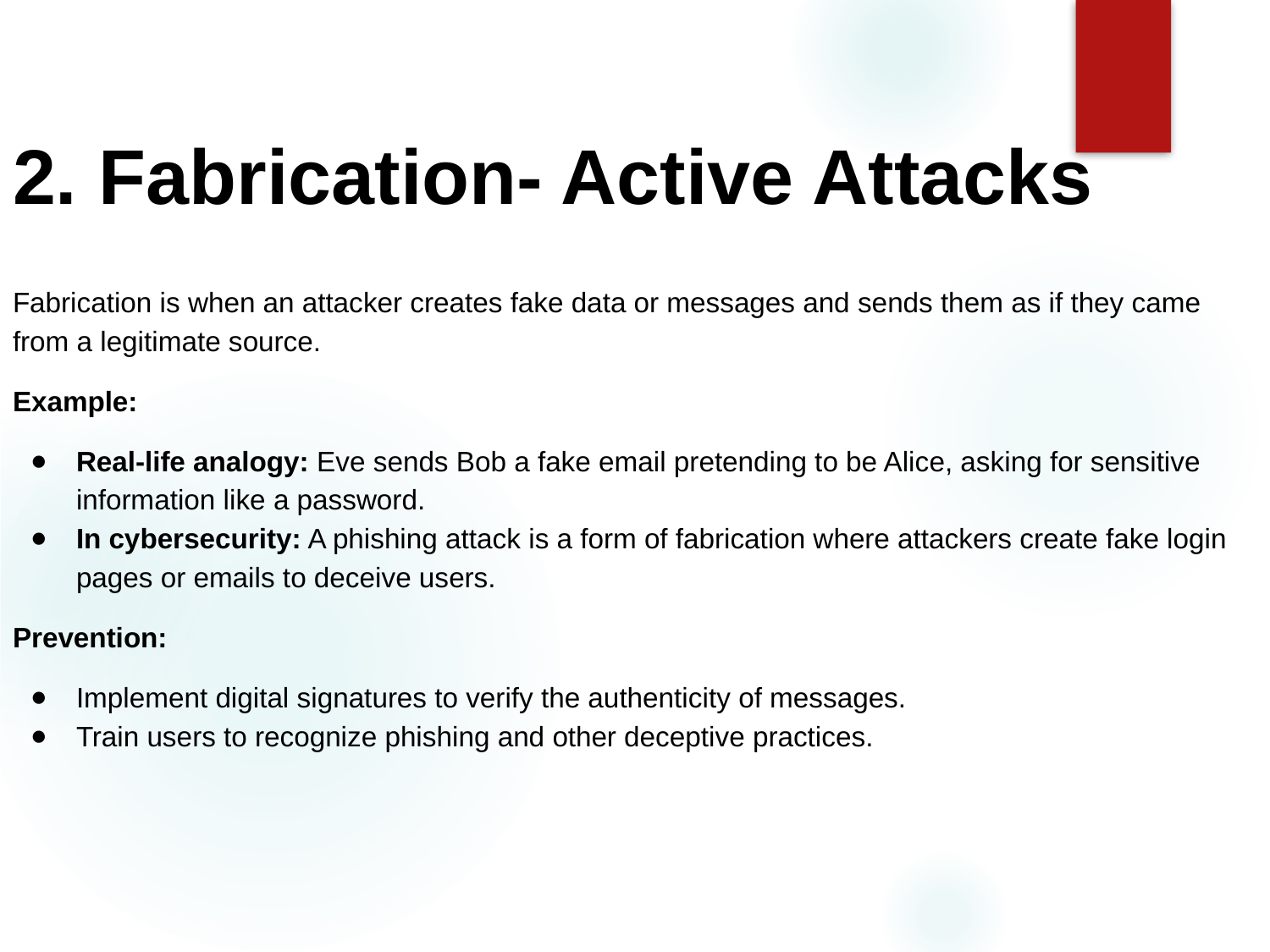

2. Fabrication- Active Attacks
Fabrication is when an attacker creates fake data or messages and sends them as if they came from a legitimate source.
Example:
Real-life analogy: Eve sends Bob a fake email pretending to be Alice, asking for sensitive information like a password.
In cybersecurity: A phishing attack is a form of fabrication where attackers create fake login pages or emails to deceive users.
Prevention:
Implement digital signatures to verify the authenticity of messages.
Train users to recognize phishing and other deceptive practices.